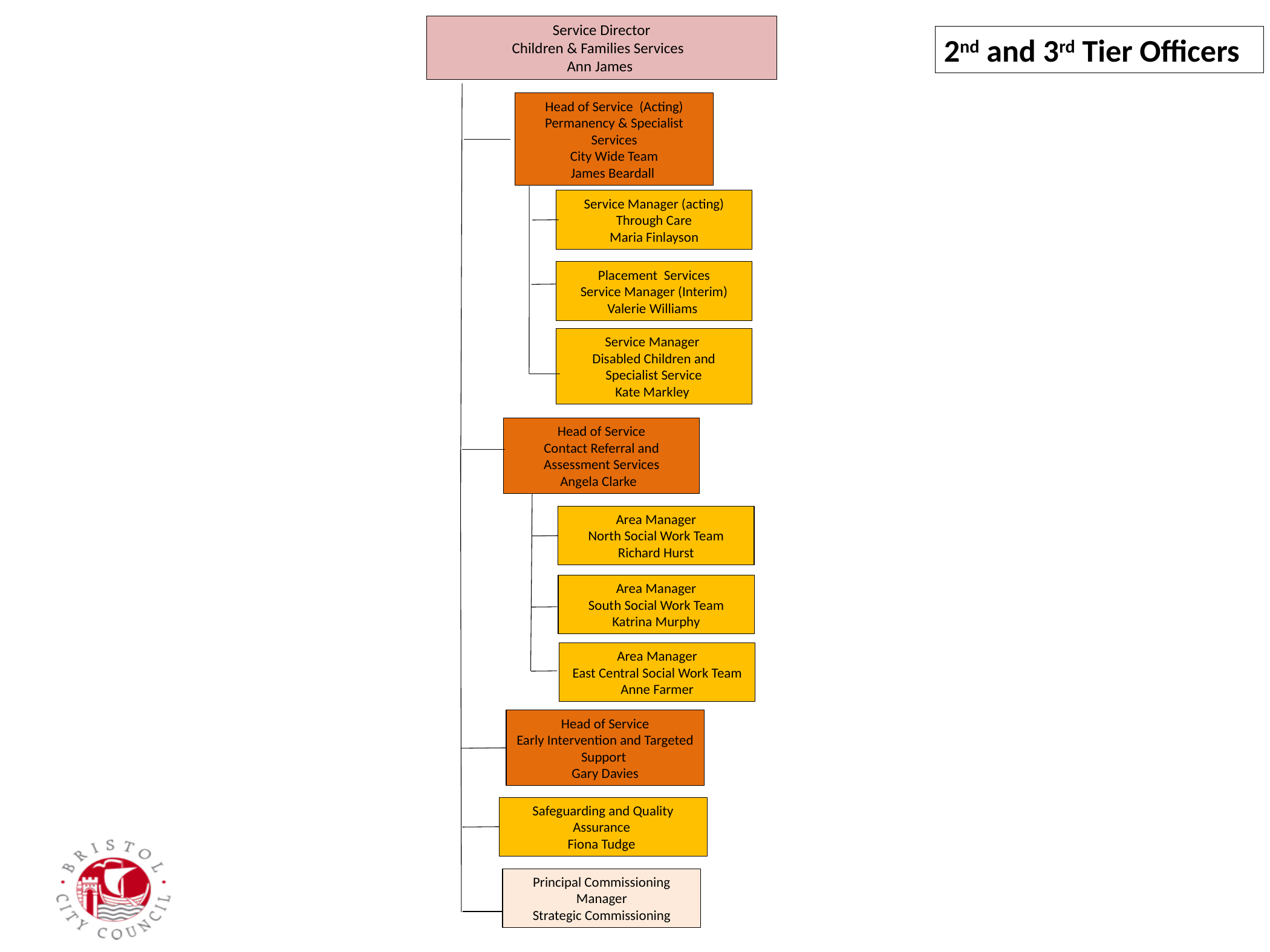

Service Director
Children & Families Services
Ann James
2nd and 3rd Tier Officers
Head of Service  (Acting)
Permanency & Specialist Services
City Wide Team
James Beardall
Service Manager (acting)
Through Care
Maria Finlayson
Placement  Services
Service Manager (Interim) Valerie Williams
Service Manager
Disabled Children and Specialist Service
Kate Markley
Head of Service
Contact Referral and Assessment Services
Angela Clarke
Area Manager
North Social Work Team
Richard Hurst
Area Manager
South Social Work Team
Katrina Murphy
Area Manager
East Central Social Work Team
Anne Farmer
Head of Service
Early Intervention and Targeted Support
Gary Davies
Safeguarding and Quality Assurance
Fiona Tudge
Principal Commissioning Manager
Strategic Commissioning